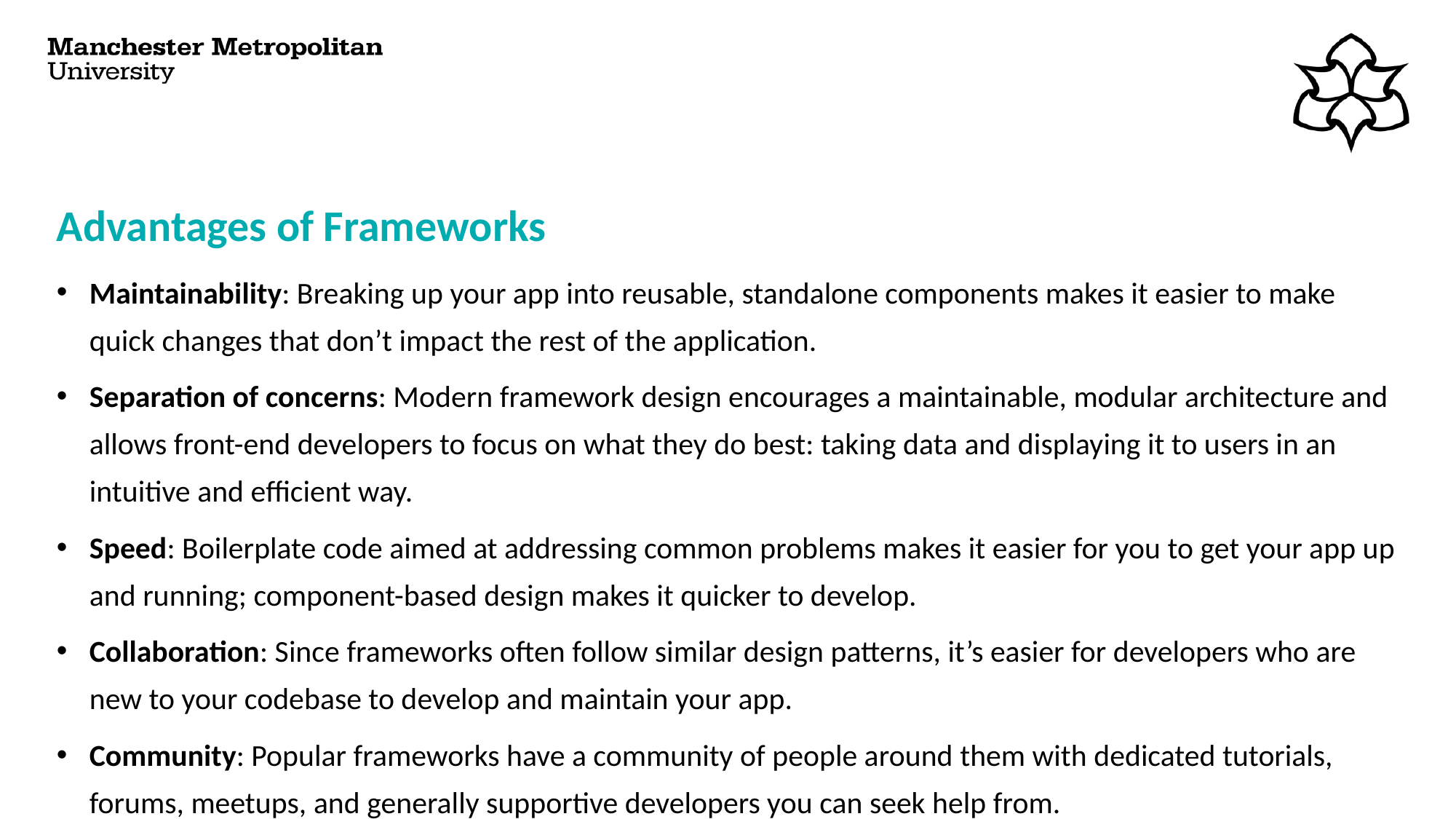

# Advantages of Frameworks
Maintainability: Breaking up your app into reusable, standalone components makes it easier to make quick changes that don’t impact the rest of the application.
Separation of concerns: Modern framework design encourages a maintainable, modular architecture and allows front-end developers to focus on what they do best: taking data and displaying it to users in an intuitive and efficient way.
Speed: Boilerplate code aimed at addressing common problems makes it easier for you to get your app up and running; component-based design makes it quicker to develop.
Collaboration: Since frameworks often follow similar design patterns, it’s easier for developers who are new to your codebase to develop and maintain your app.
Community: Popular frameworks have a community of people around them with dedicated tutorials, forums, meetups, and generally supportive developers you can seek help from.